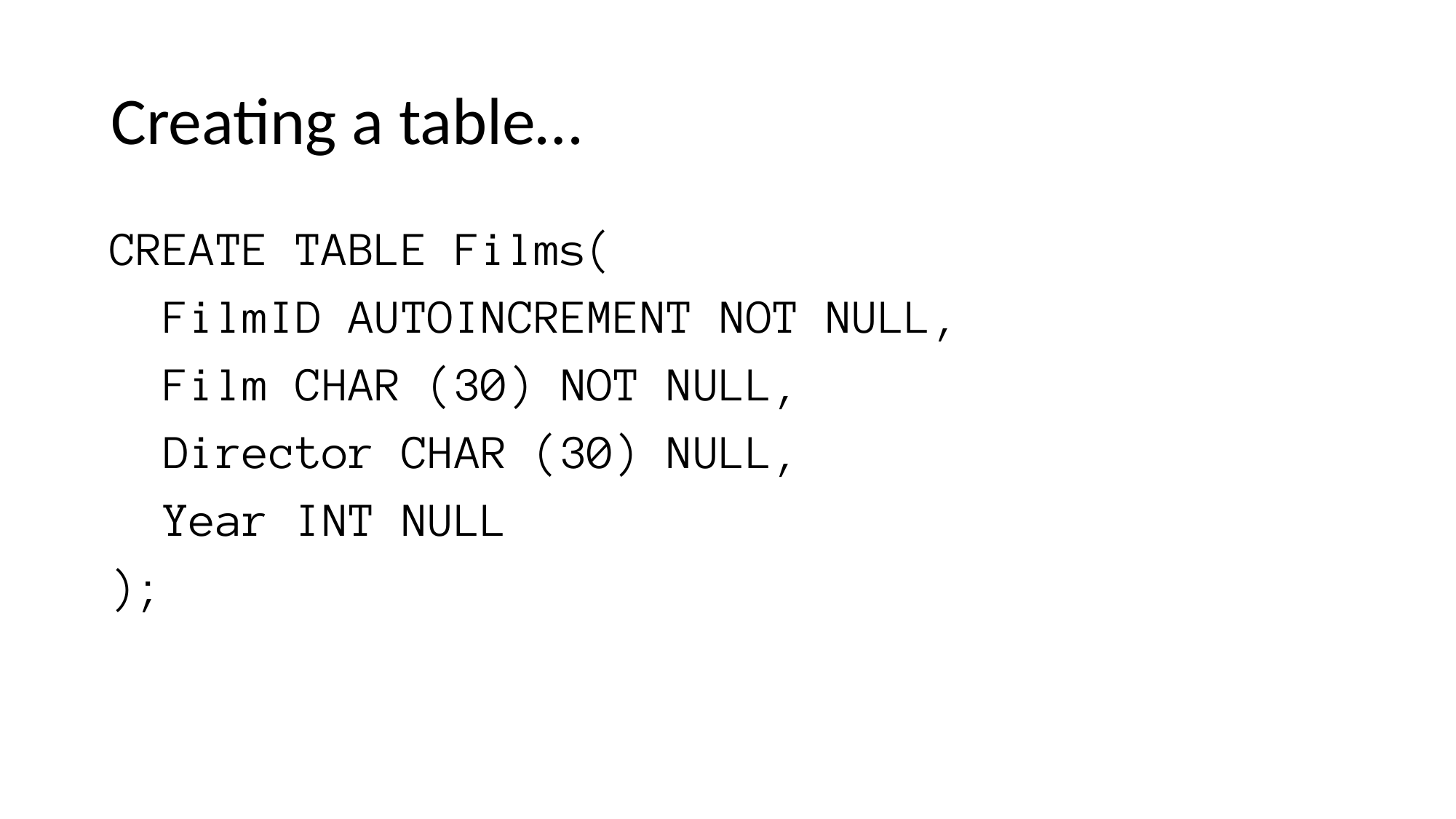

# Creating a table…
CREATE TABLE Films(
  FilmID AUTOINCREMENT NOT NULL,
  Film CHAR (30) NOT NULL,
  Director CHAR (30) NULL,
  Year INT NULL
);